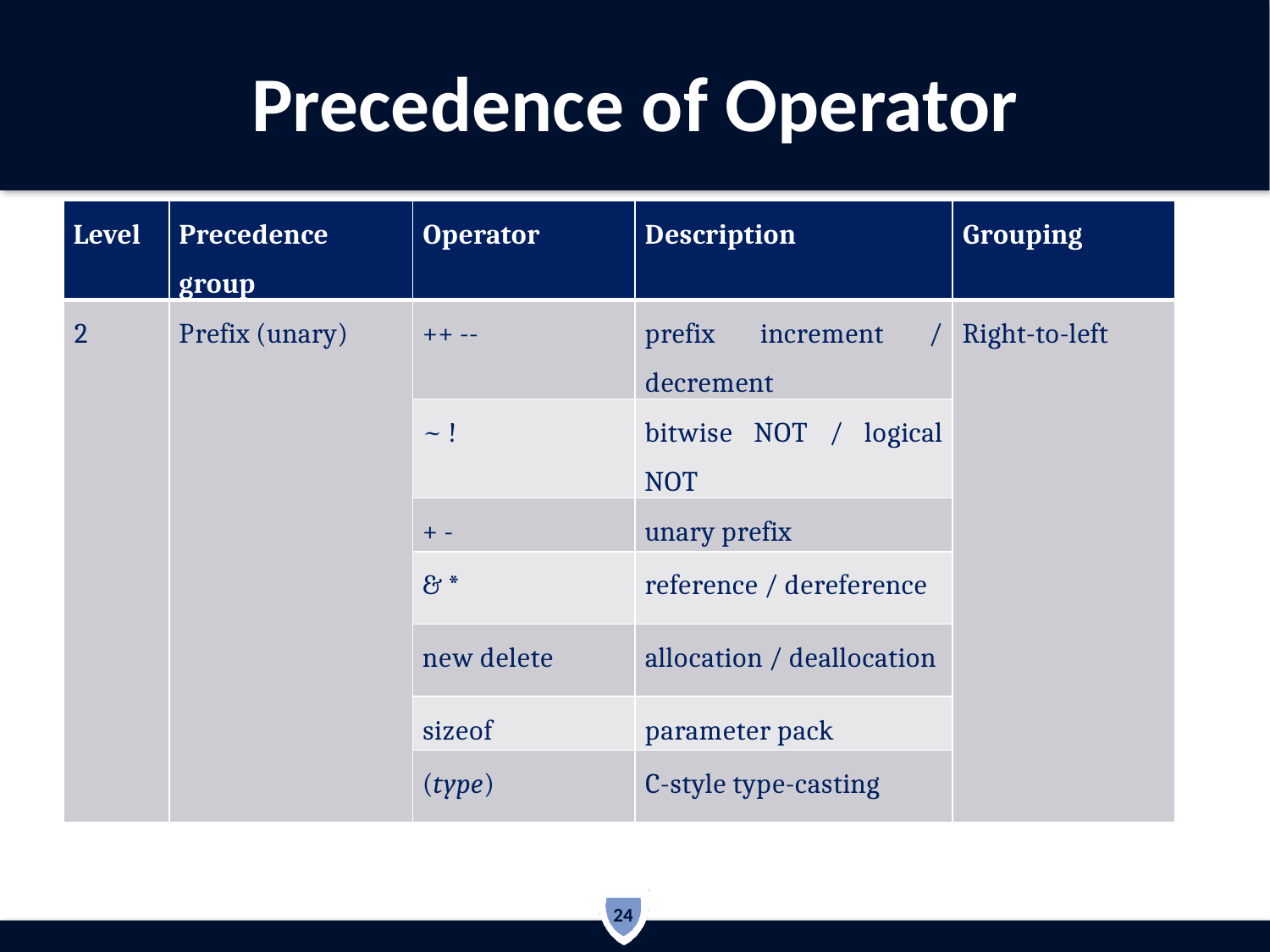

# Precedence of Operator
| Level | Precedence group | Operator | Description | Grouping |
| --- | --- | --- | --- | --- |
| 2 | Prefix (unary) | ++ -- | prefix increment / decrement | Right-to-left |
|  |  | ~ ! | bitwise NOT / logical NOT |  |
|  |  | + - | unary prefix |  |
|  |  | & \* | reference / dereference |  |
|  |  | new delete | allocation / deallocation |  |
|  |  | sizeof | parameter pack |  |
|  |  | (type) | C-style type-casting |  |
24